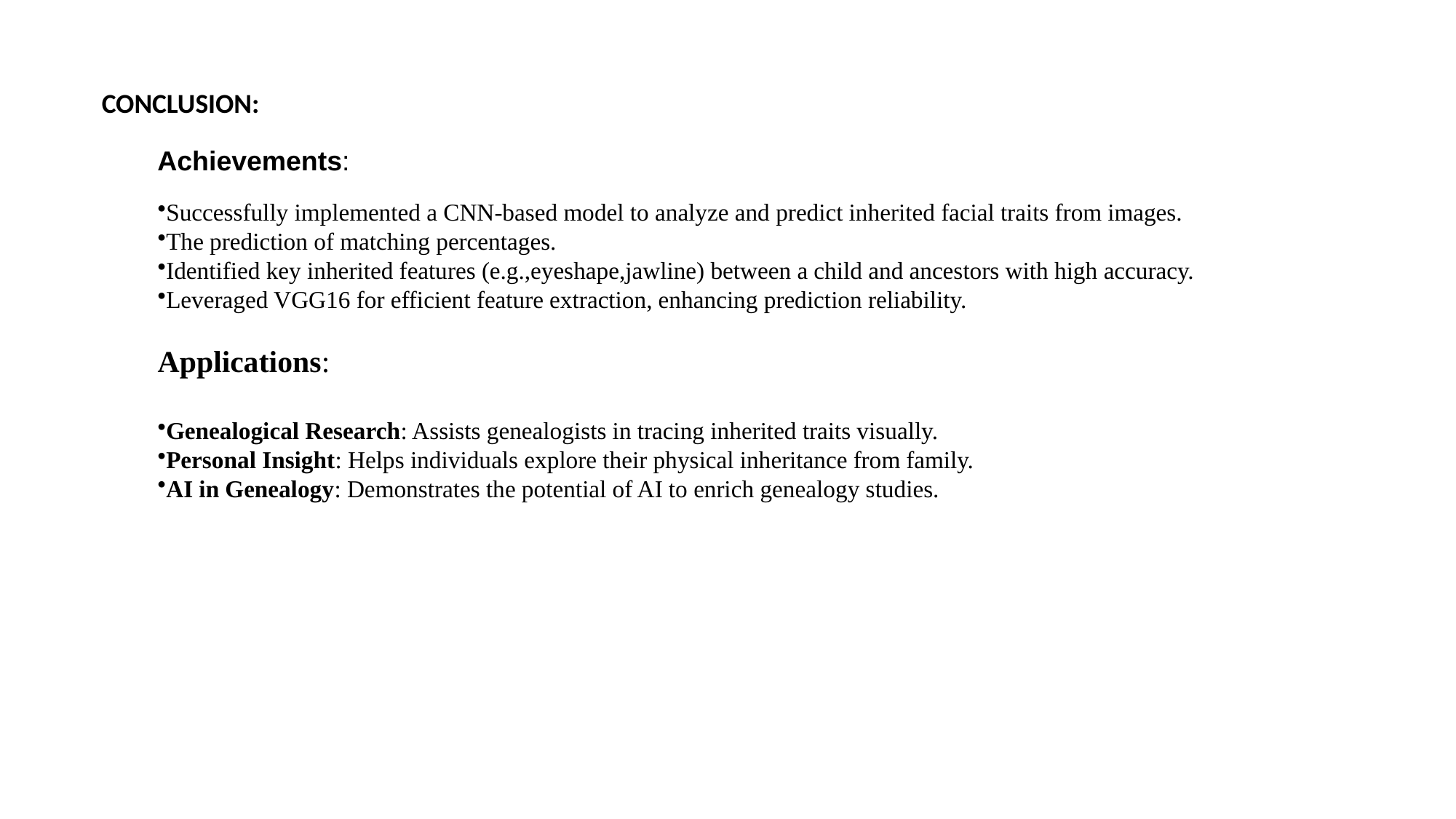

CONCLUSION:

Successfully implemented a CNN-based model to analyze and predict inherited facial traits from images.
The prediction of matching percentages.
Identified key inherited features (e.g.,eyeshape,jawline) between a child and ancestors with high accuracy.
Leveraged VGG16 for efficient feature extraction, enhancing prediction reliability.

Applications:

Genealogical Research: Assists genealogists in tracing inherited traits visually.
Personal Insight: Helps individuals explore their physical inheritance from family.
AI in Genealogy: Demonstrates the potential of AI to enrich genealogy studies.

Achievements: